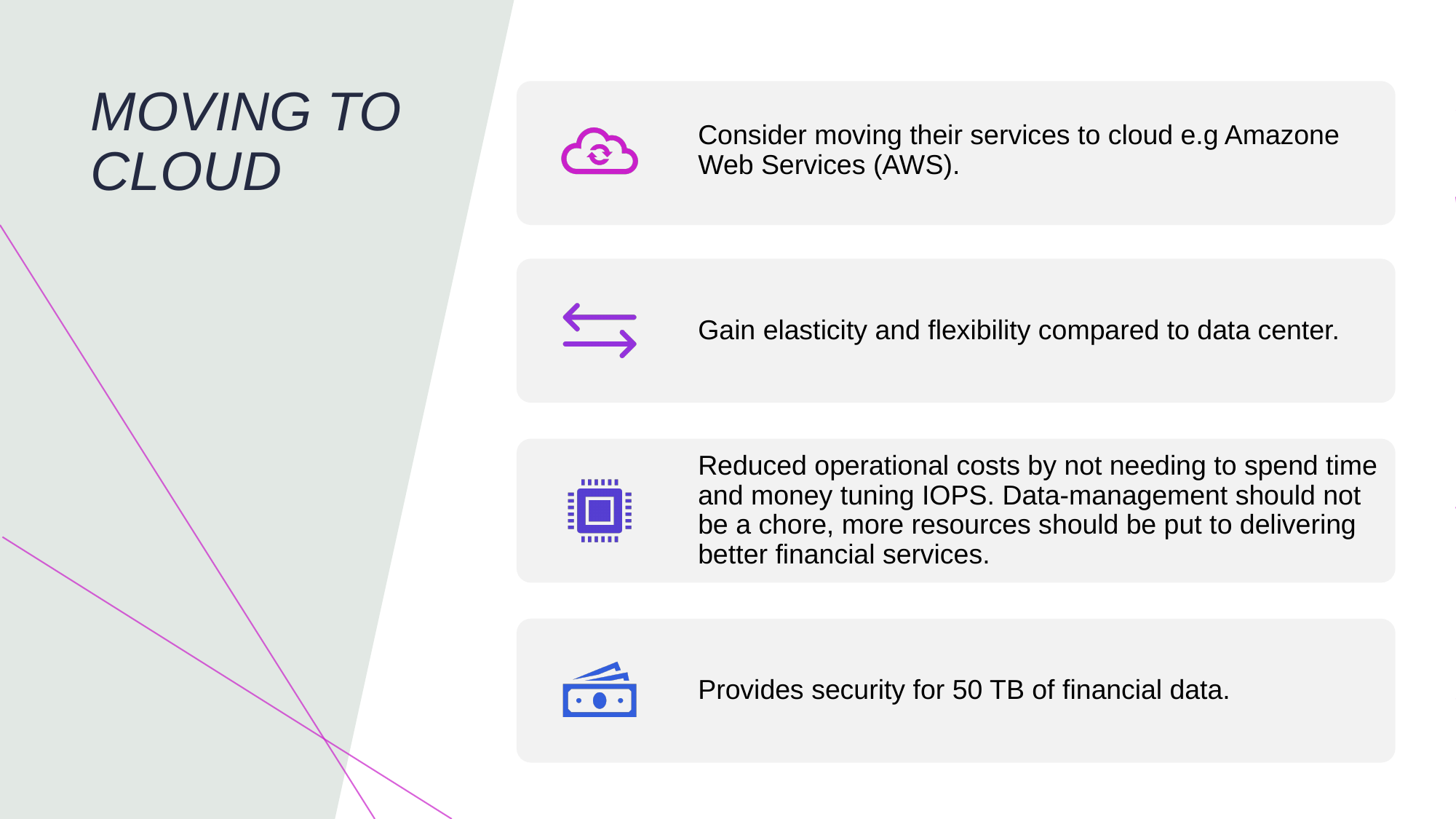

# Moving to cloud
Consider moving their services to cloud e.g Amazone Web Services (AWS).
Gain elasticity and flexibility compared to data center.
Reduced operational costs by not needing to spend time and money tuning IOPS. Data-management should not be a chore, more resources should be put to delivering better financial services.
Provides security for 50 TB of financial data.